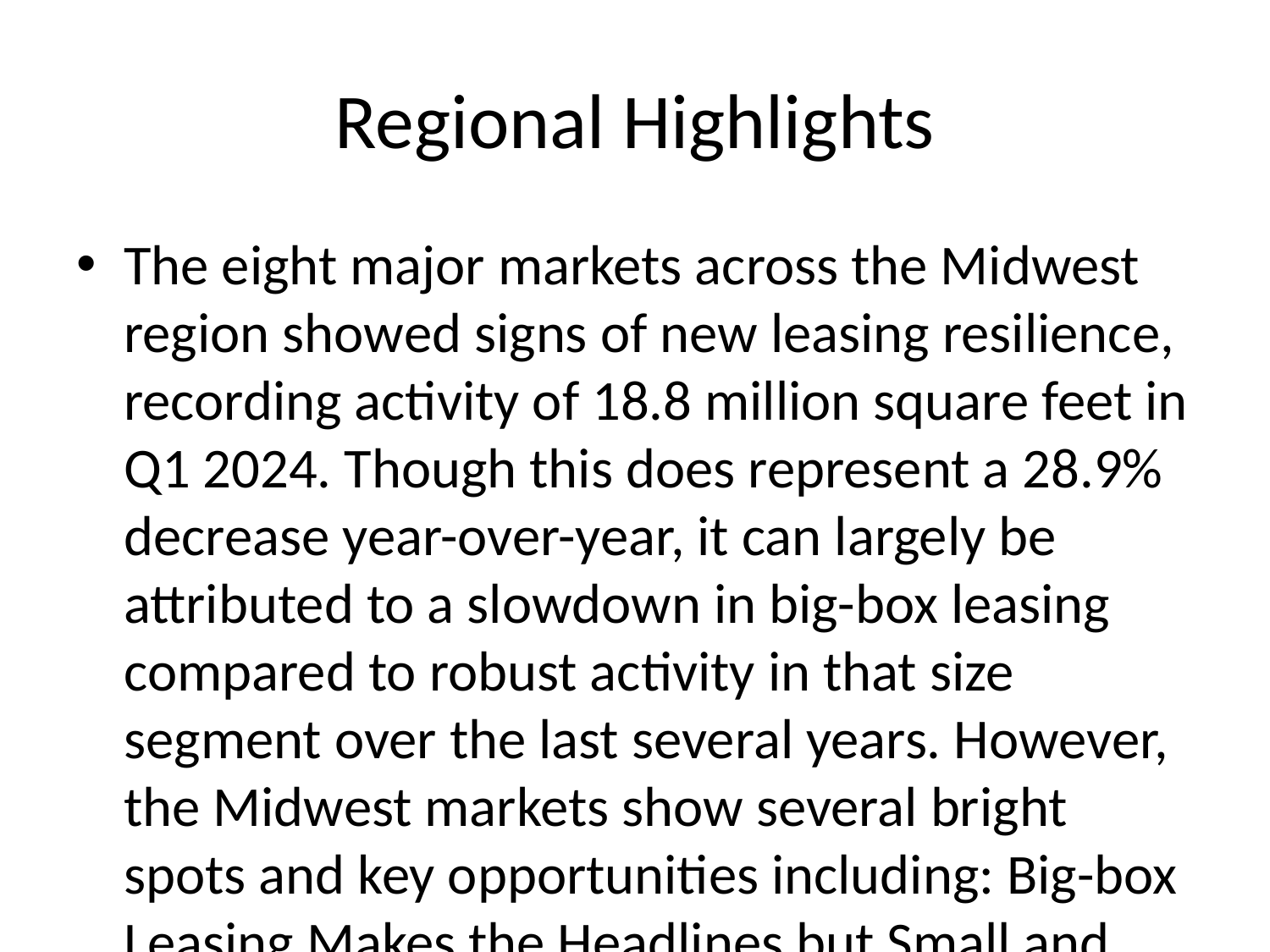

# Regional Highlights
The eight major markets across the Midwest region showed signs of new leasing resilience, recording activity of 18.8 million square feet in Q1 2024. Though this does represent a 28.9% decrease year-over-year, it can largely be attributed to a slowdown in big-box leasing compared to robust activity in that size segment over the last several years. However, the Midwest markets show several bright spots and key opportunities including: Big-box Leasing Makes the Headlines but Small and Mid-sized Leases Seal the Deal.